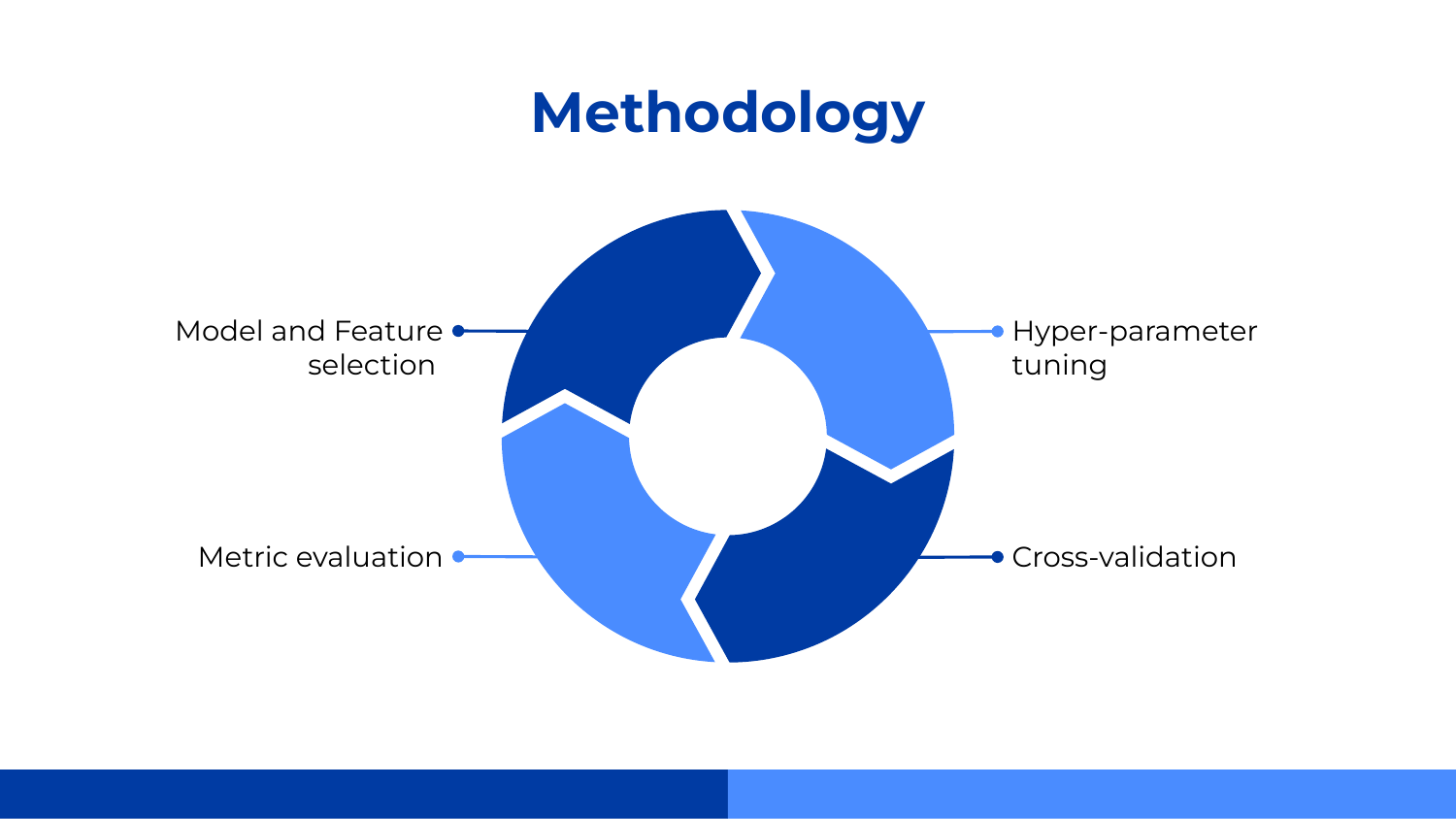

# Methodology

Model and Feature selection
Hyper-parameter tuning

Cross-validation
Metric evaluation